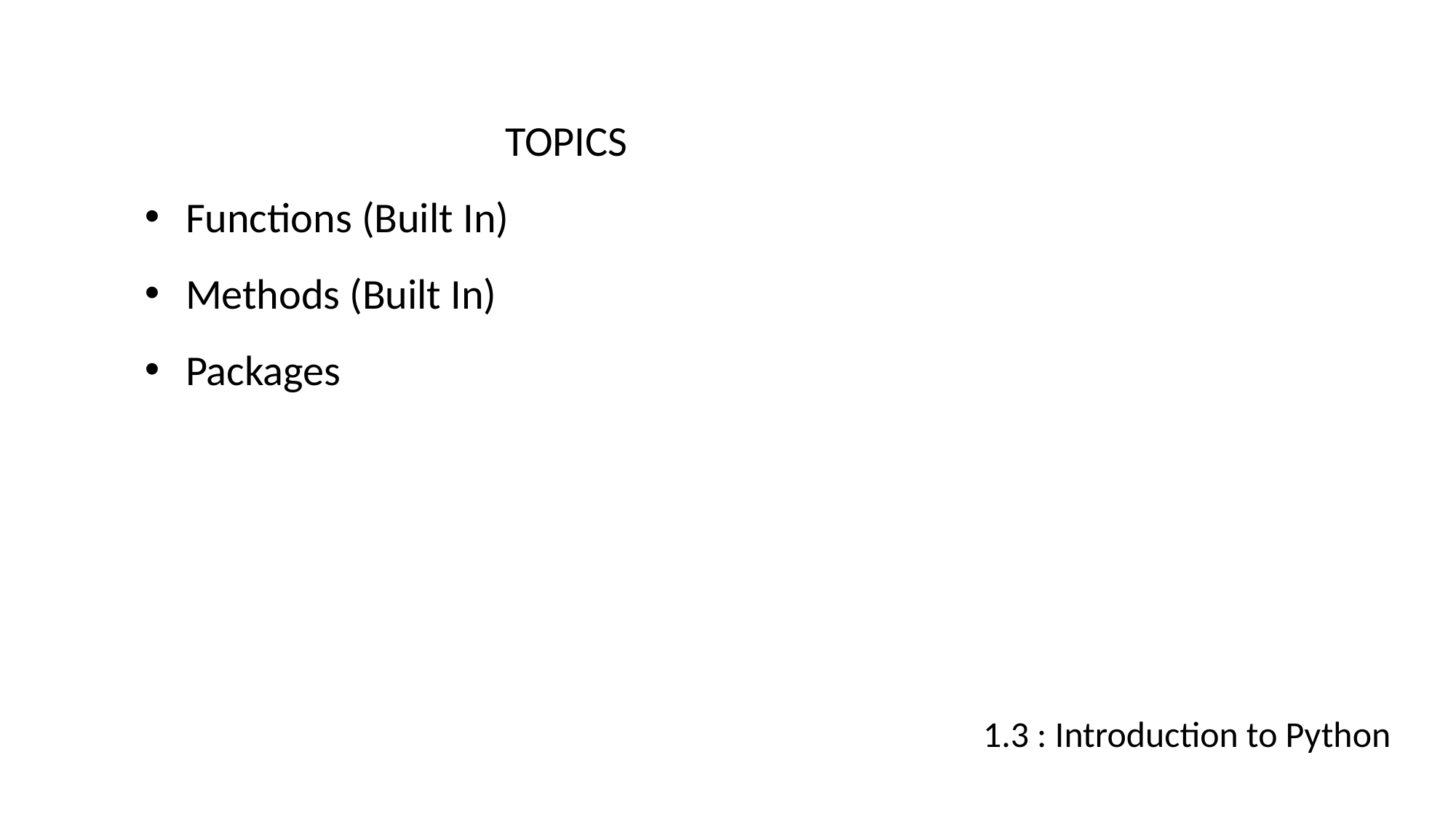

TOPICS
Functions (Built In)
Methods (Built In)
Packages

1.3 : Introduction to Python